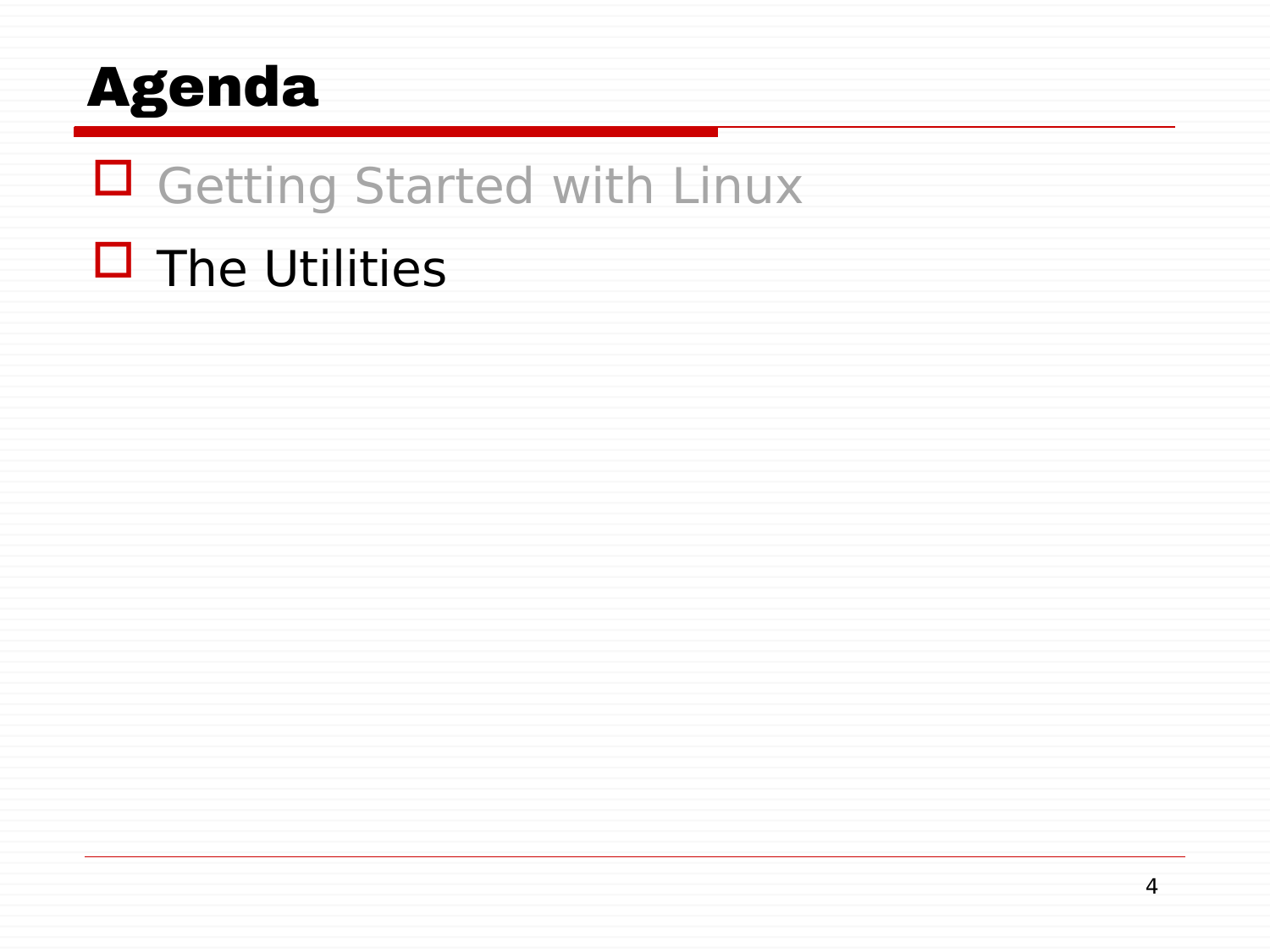

# Agenda

Getting Started with Linux
The Utilities

4